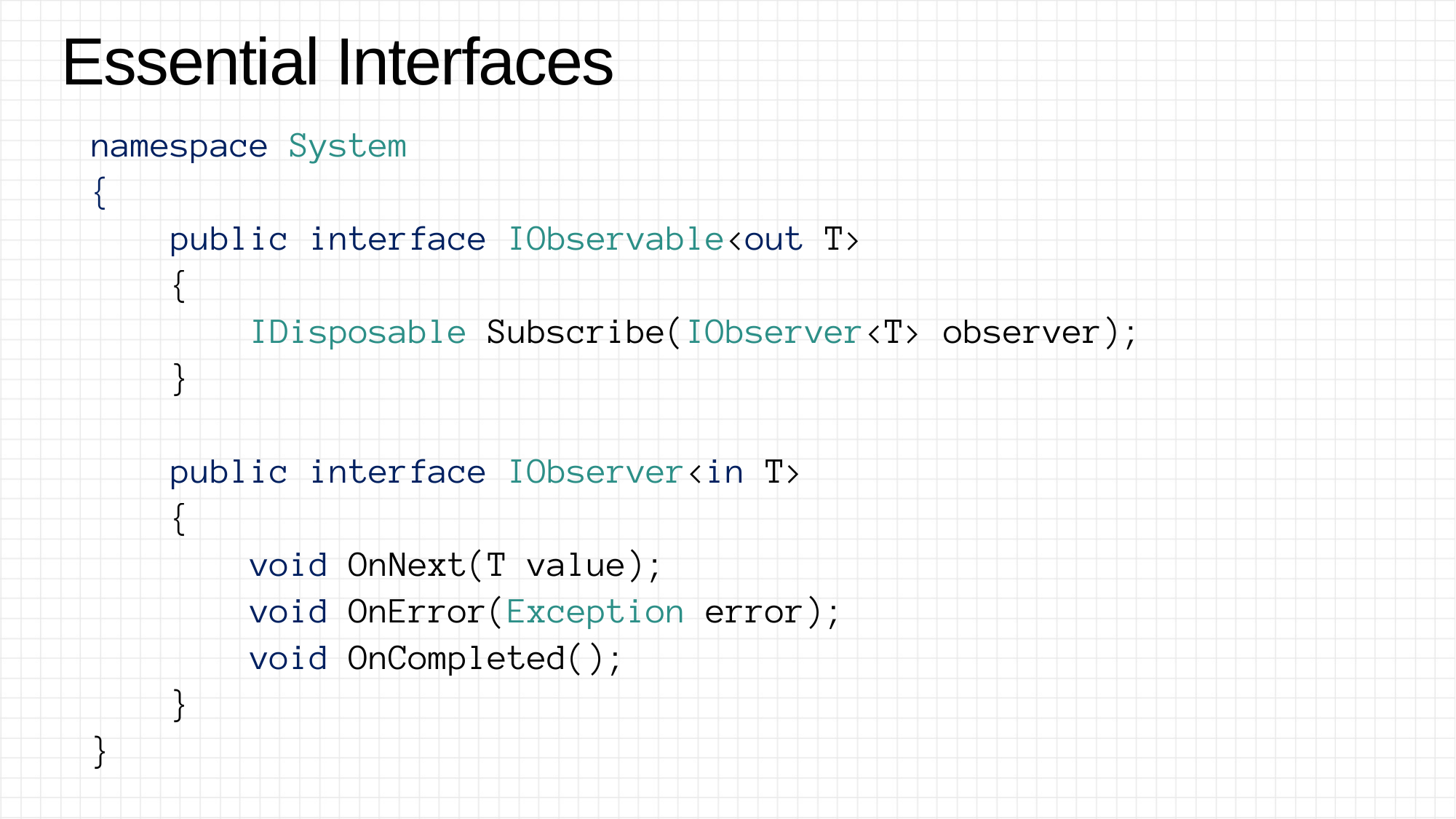

# Essential Interfaces
namespace System
{
    public interface IObservable<out T>
    {
        IDisposable Subscribe(IObserver<T> observer);
    }

    public interface IObserver<in T>
    {
        void OnNext(T value);
        void OnError(Exception error);
        void OnCompleted();
    }
}